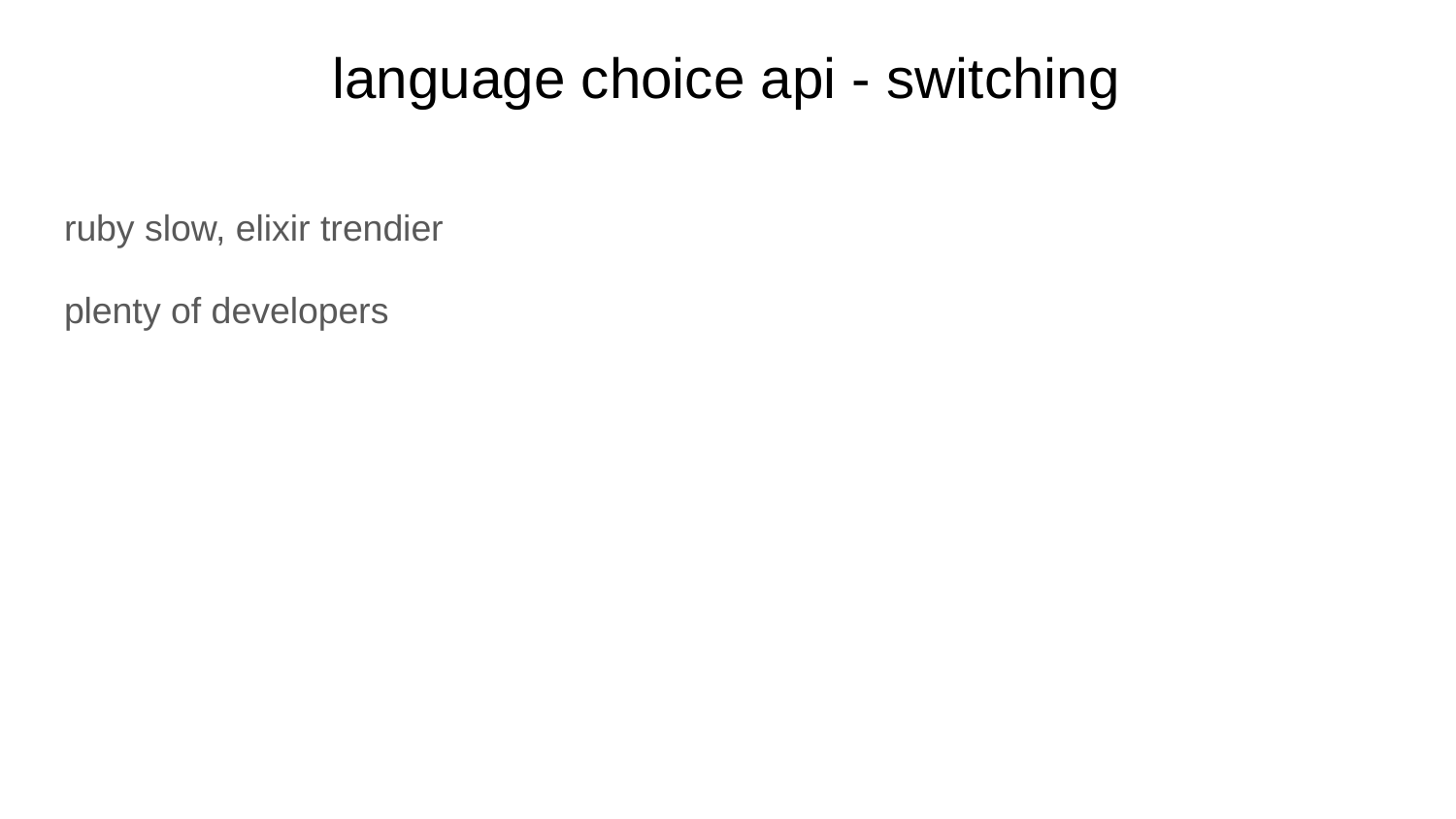

# language choice api - switching
ruby slow, elixir trendier
plenty of developers